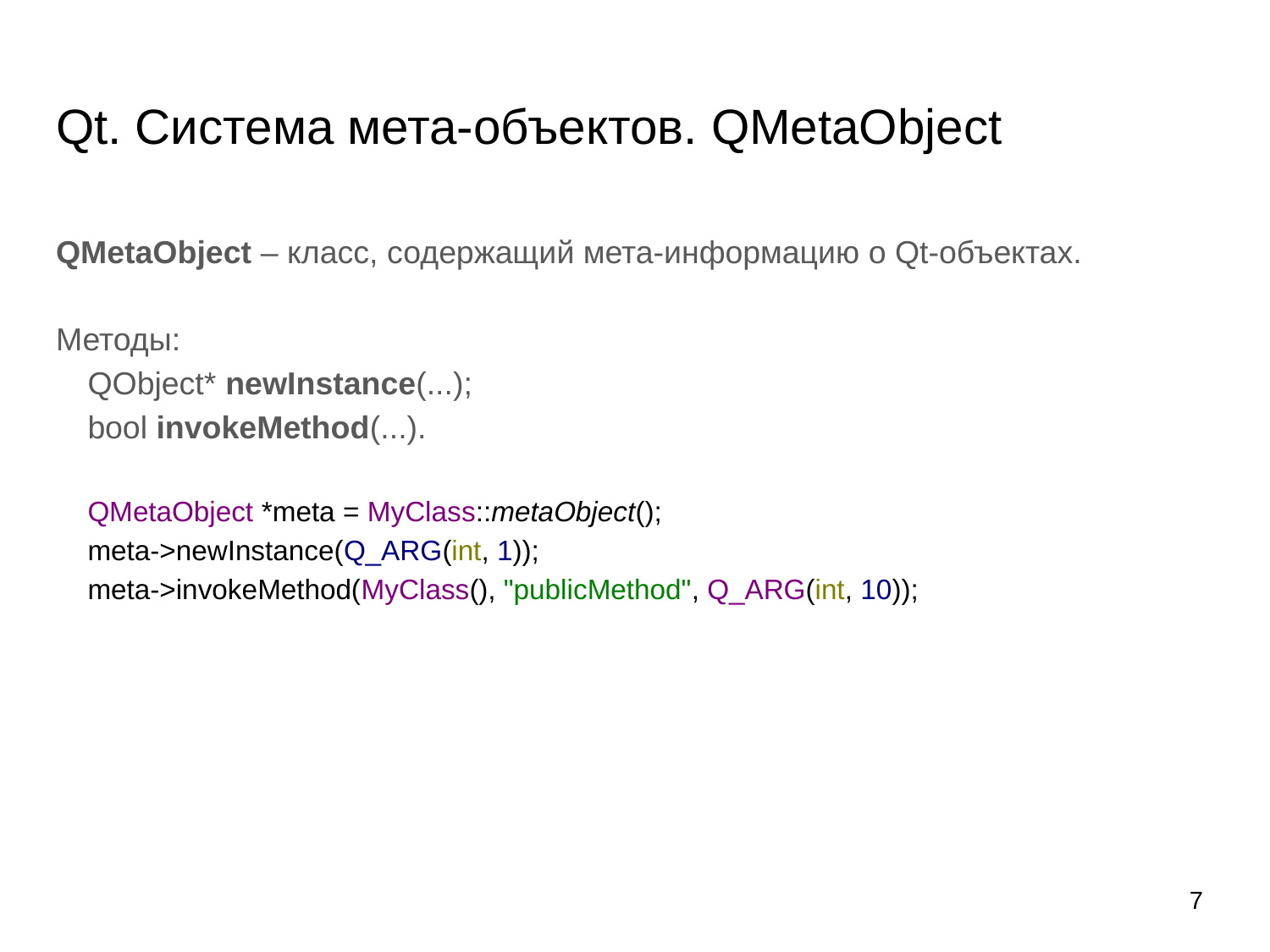

# Qt. Система мета-объектов. QMetaObject
QMetaObject – класс, содержащий мета-информацию о Qt-объектах.

Методы:
QObject* newInstance(...);
bool invokeMethod(...).

QMetaObject *meta = MyClass::metaObject();
meta->newInstance(Q_ARG(int, 1));
meta->invokeMethod(MyClass(), "publicMethod", Q_ARG(int, 10));

7